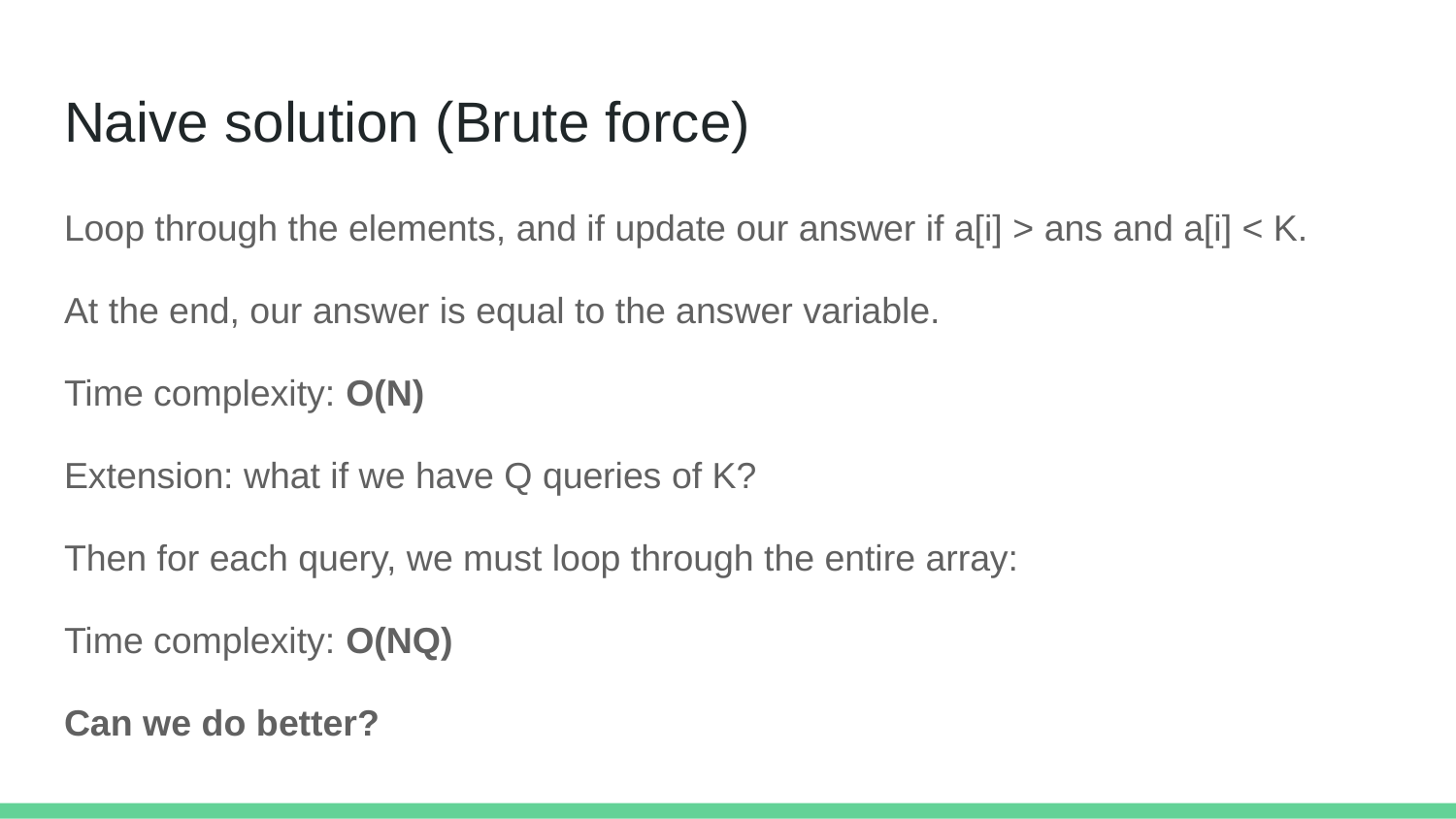

# Naive solution (Brute force)
Loop through the elements, and if update our answer if a[i] > ans and a[i] < K.
At the end, our answer is equal to the answer variable.
Time complexity: O(N)
Extension: what if we have Q queries of K?
Then for each query, we must loop through the entire array:
Time complexity: O(NQ)
Can we do better?